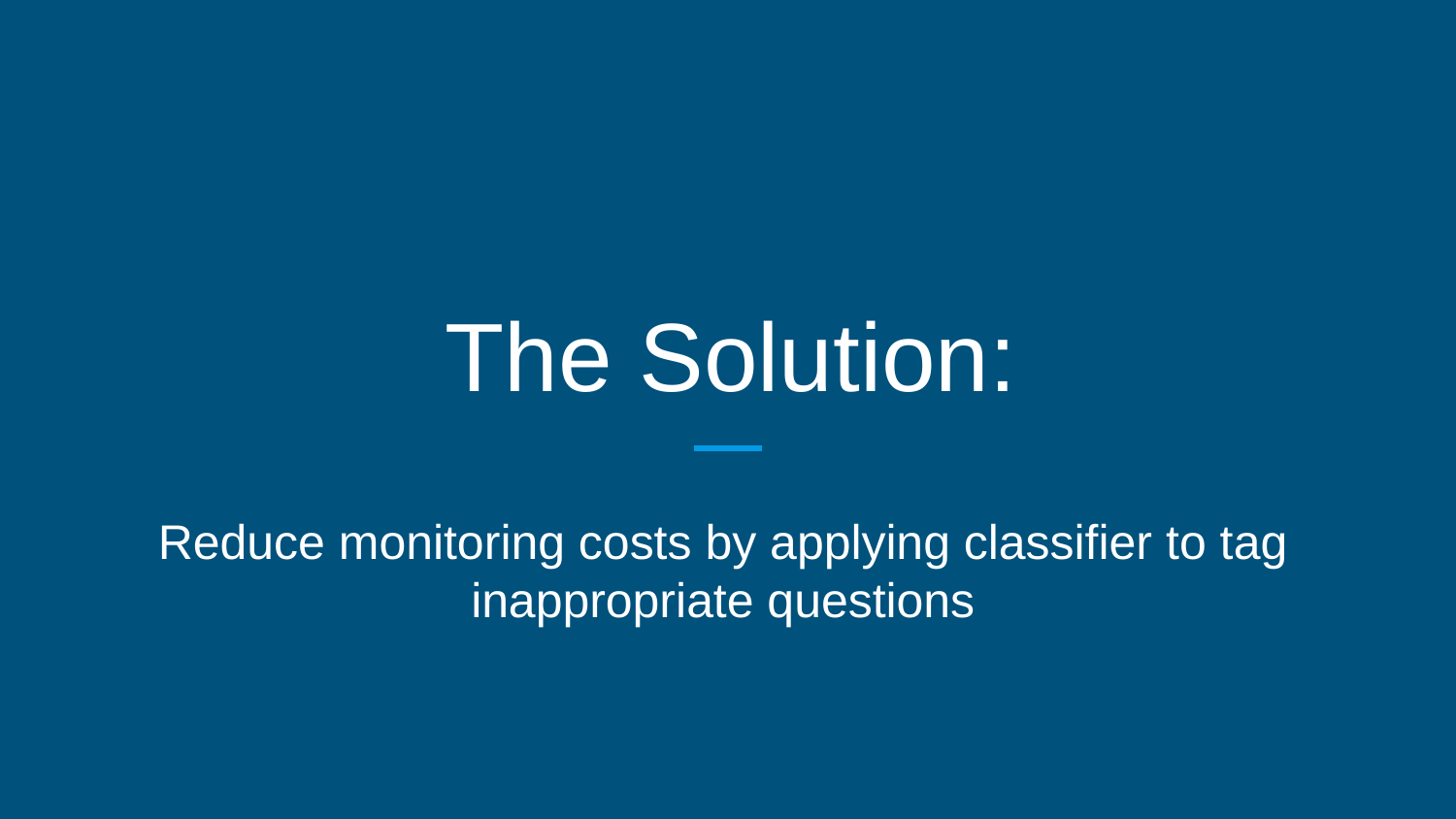

# The Solution:
Reduce monitoring costs by applying classifier to tag inappropriate questions